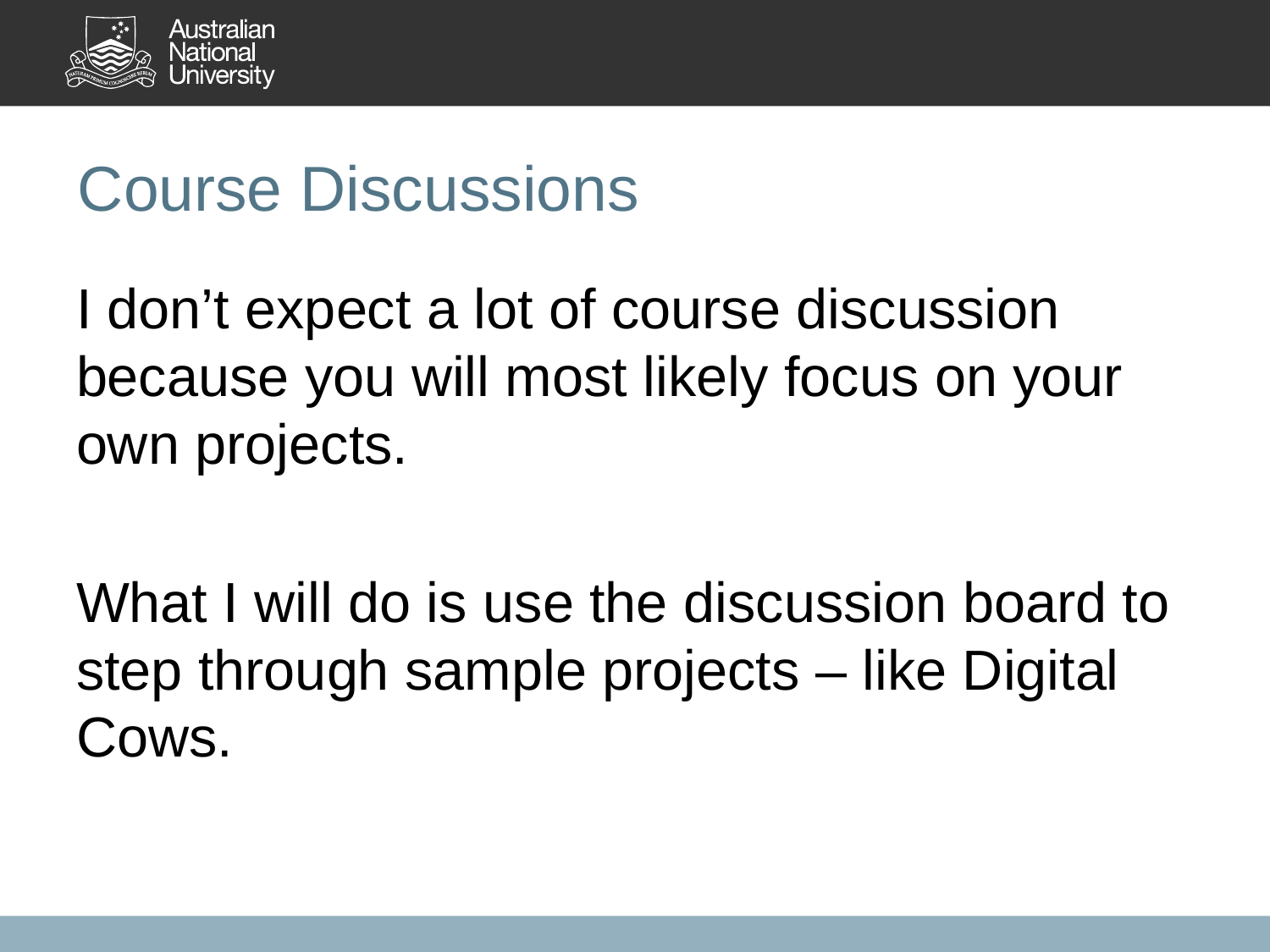

# Course Discussions
I don’t expect a lot of course discussion because you will most likely focus on your own projects.

What I will do is use the discussion board to step through sample projects – like Digital Cows.